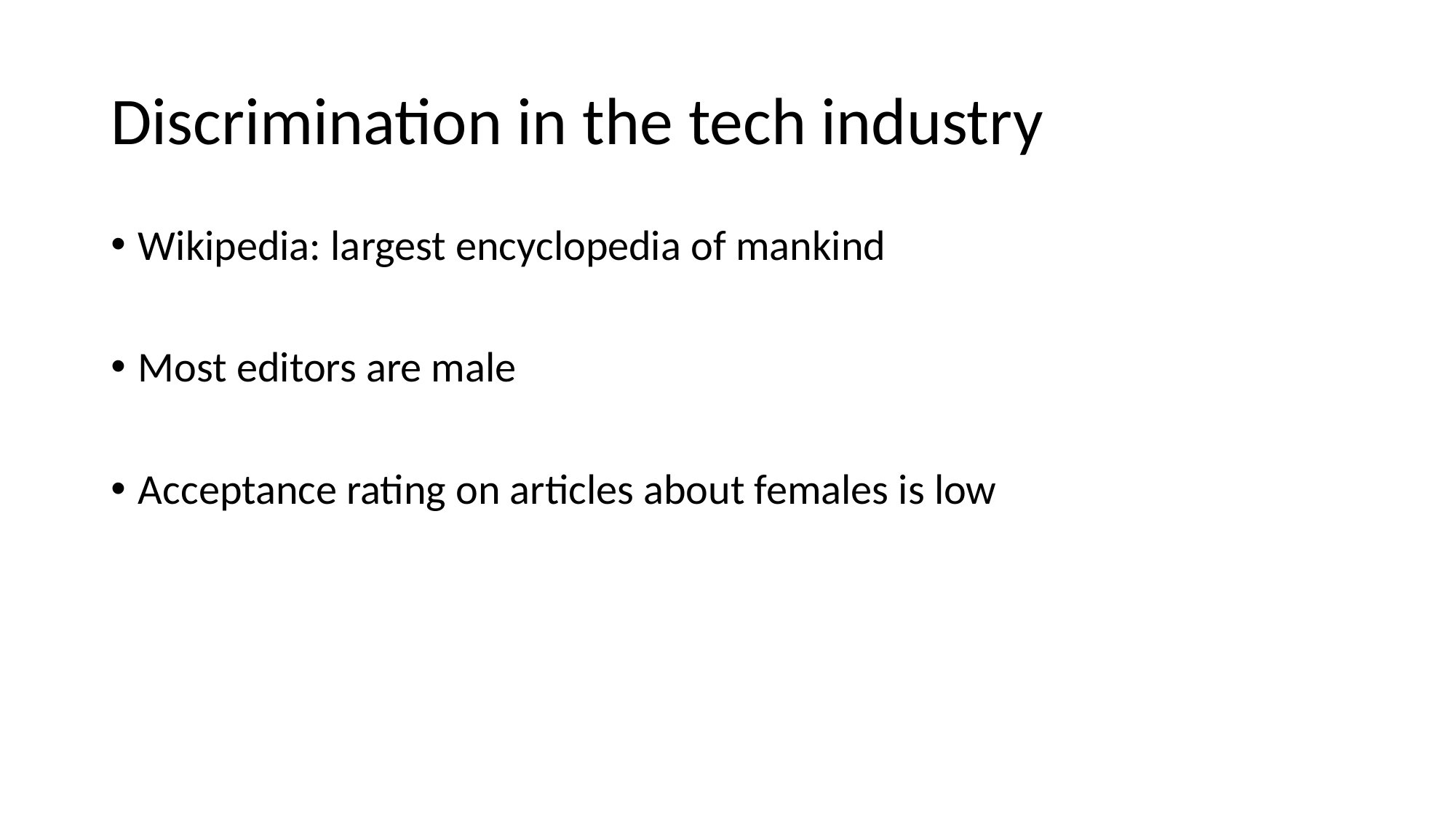

# Discrimination in the tech industry
Wikipedia: largest encyclopedia of mankind

Most editors are male

Acceptance rating on articles about females is low